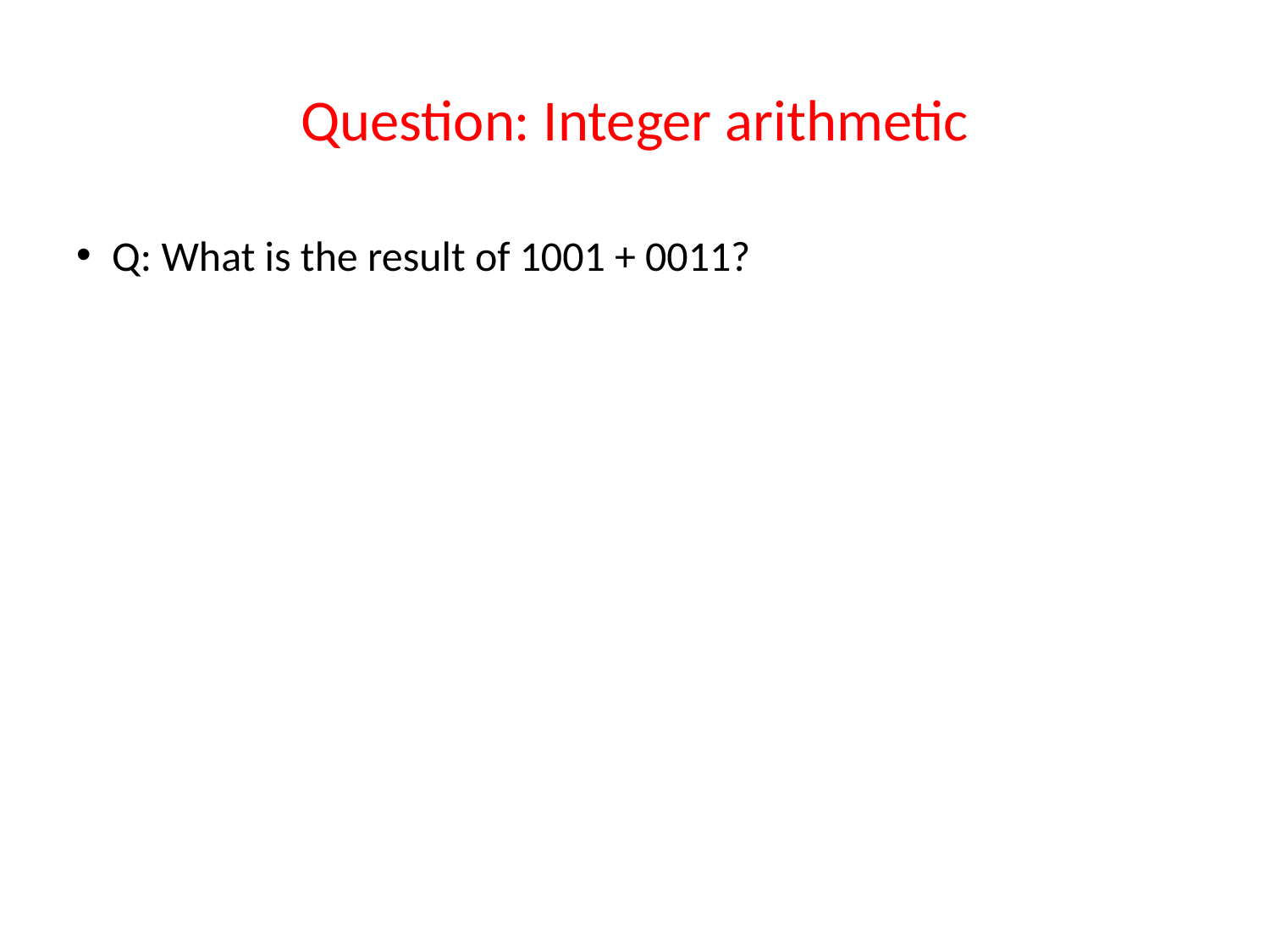

# Question: Integer arithmetic
Q: What is the result of 1001 + 0011?